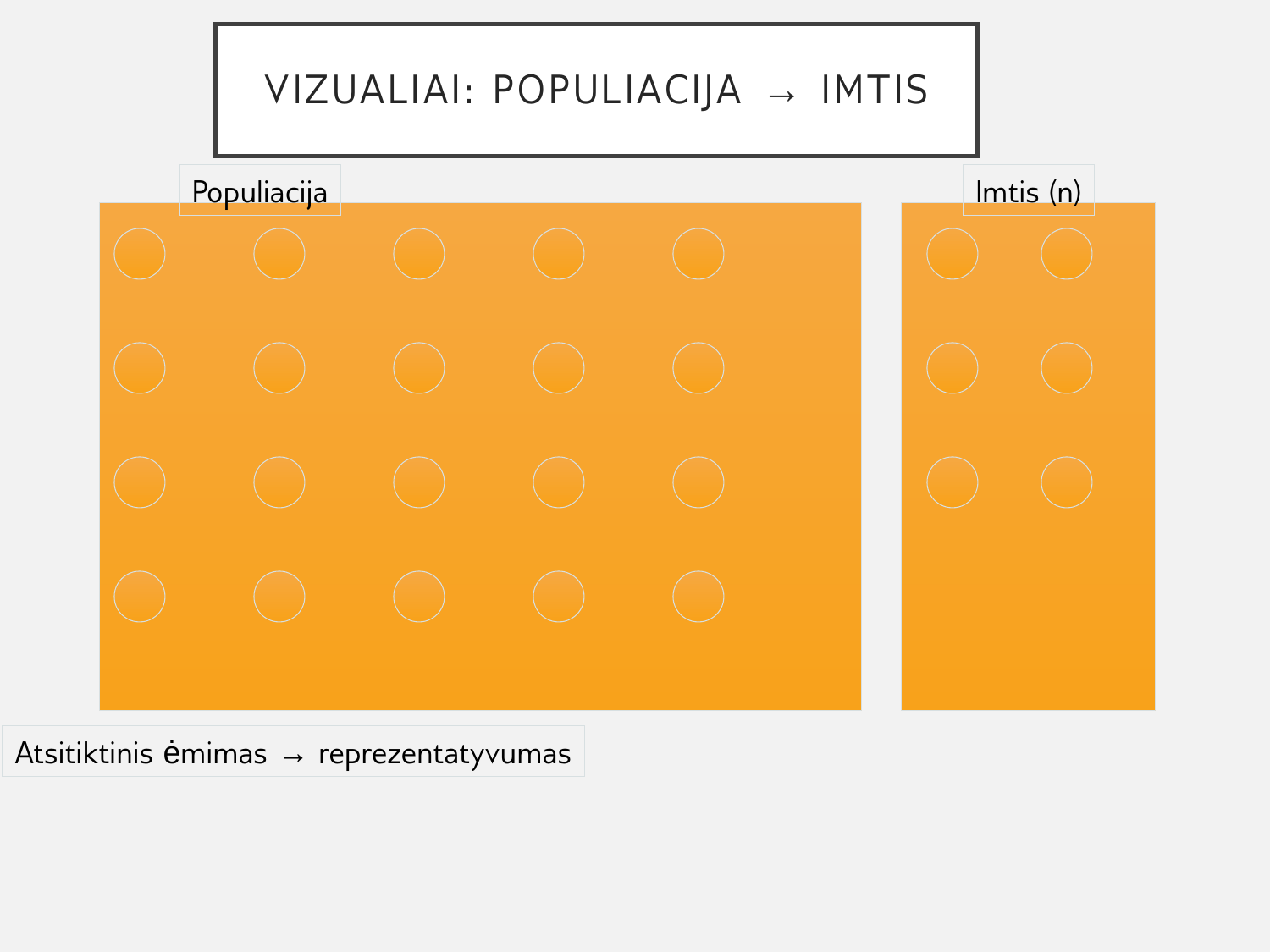

# Vizualiai: populiacija → imtis
Populiacija
Imtis (n)

Atsitiktinis ėmimas → reprezentatyvumas